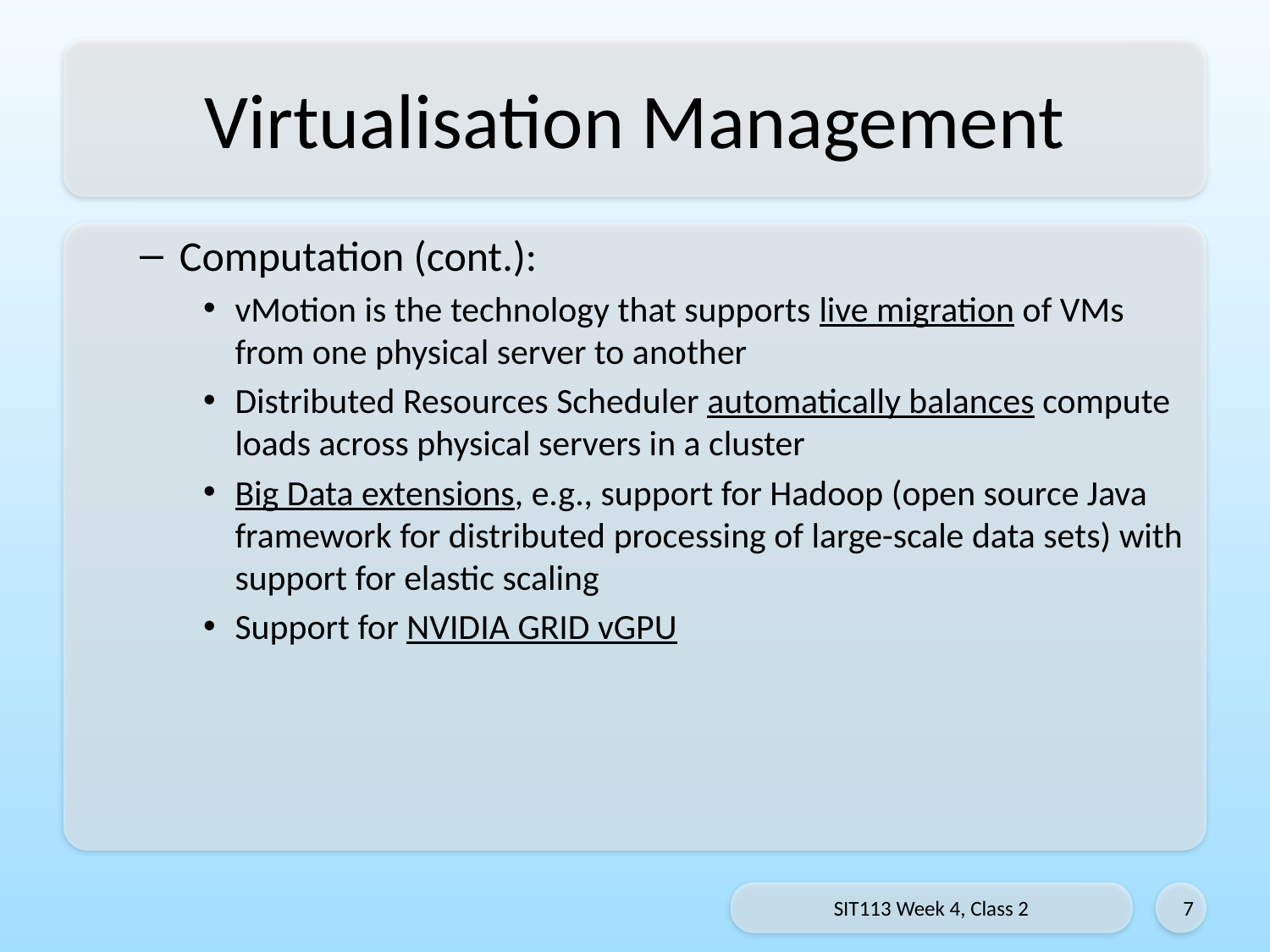

# Virtualisation Management
Computation (cont.):
vMotion is the technology that supports live migration of VMs from one physical server to another
Distributed Resources Scheduler automatically balances compute loads across physical servers in a cluster
Big Data extensions, e.g., support for Hadoop (open source Java framework for distributed processing of large-scale data sets) with support for elastic scaling
Support for NVIDIA GRID vGPU
SIT113 Week 4, Class 2
7